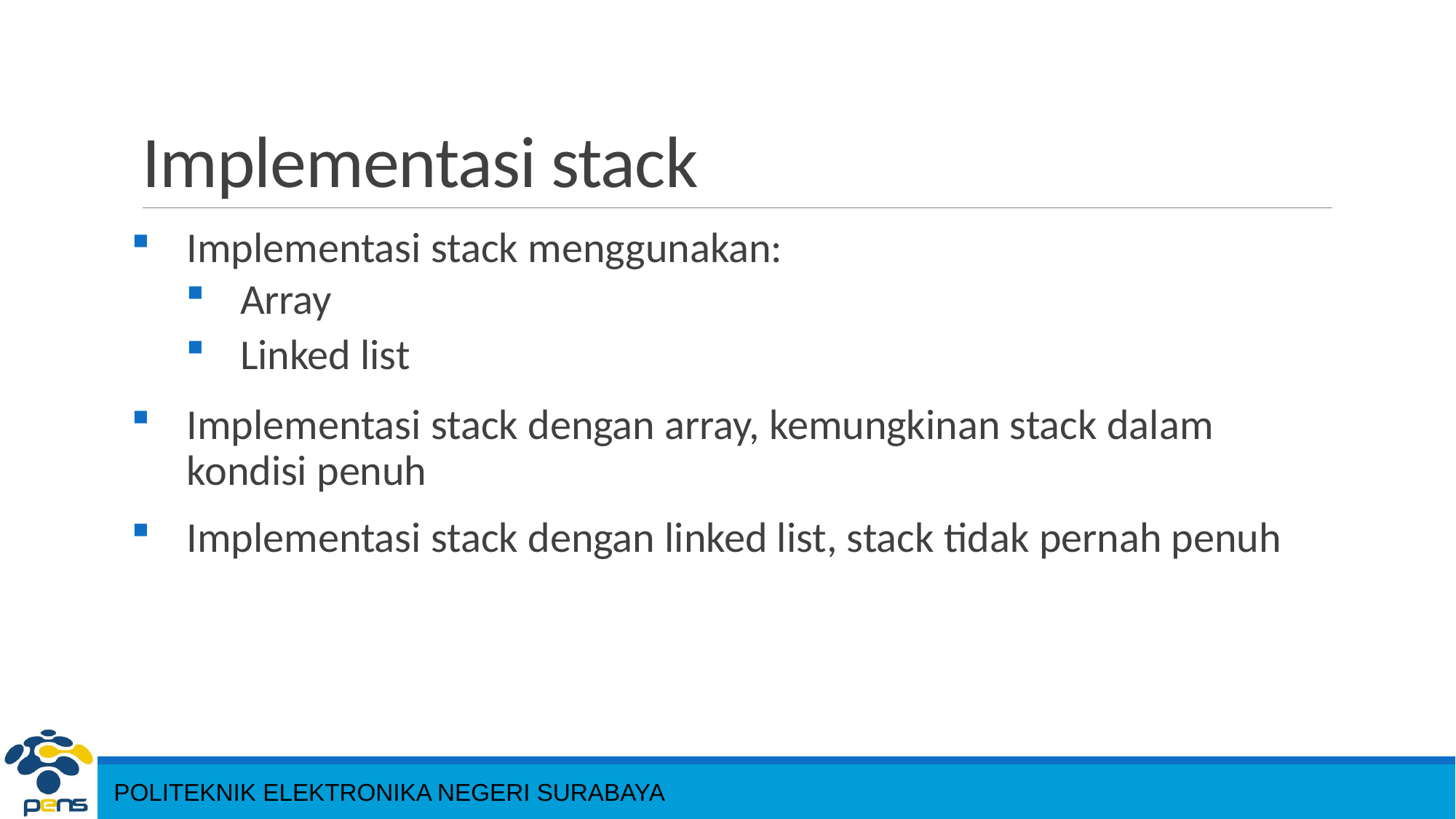

# Implementasi stack
Implementasi stack menggunakan:
Array
Linked list
Implementasi stack dengan array, kemungkinan stack dalam kondisi penuh
Implementasi stack dengan linked list, stack tidak pernah penuh